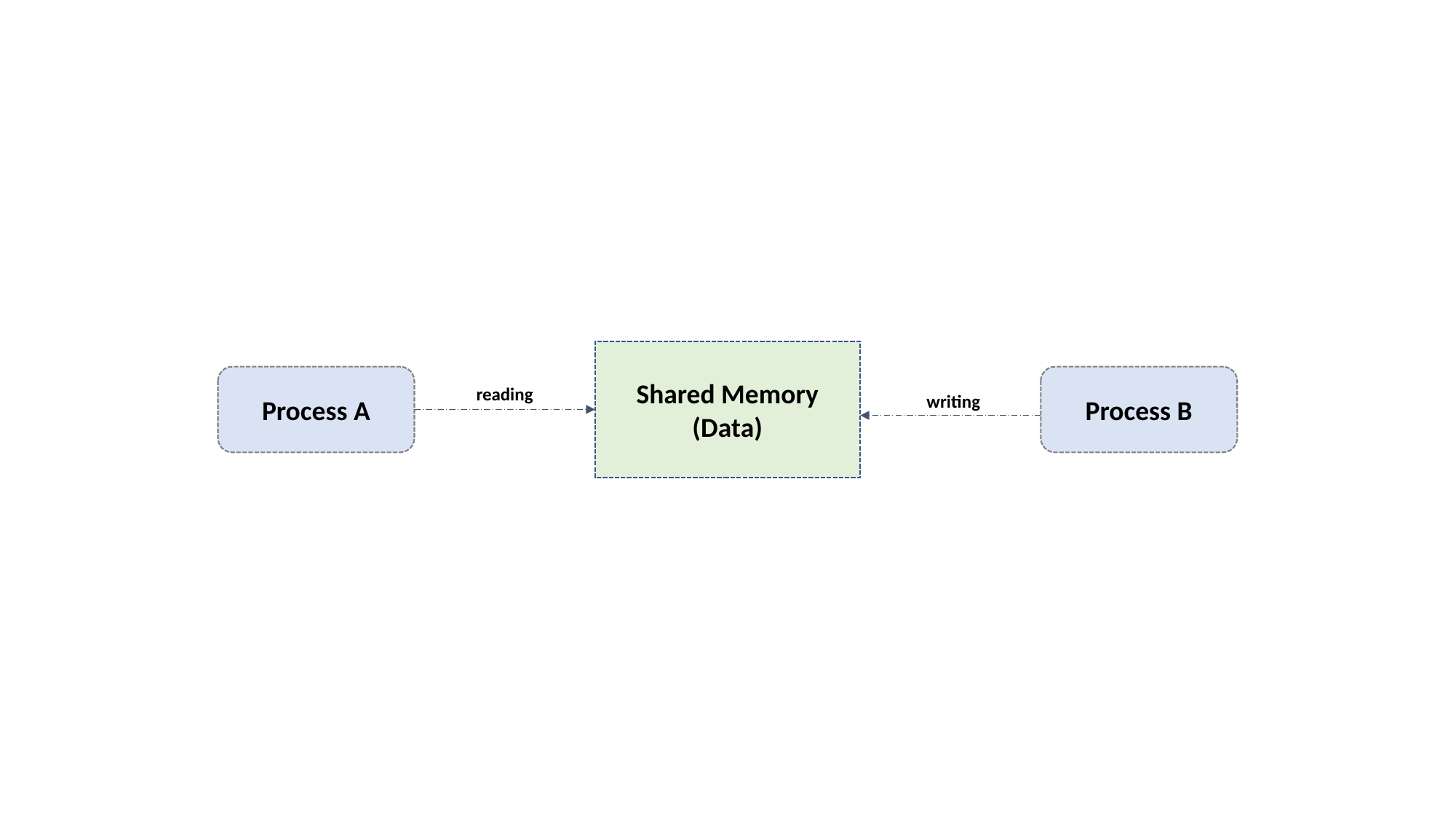

Shared Memory (Data)
Process A
Process B
reading
writing